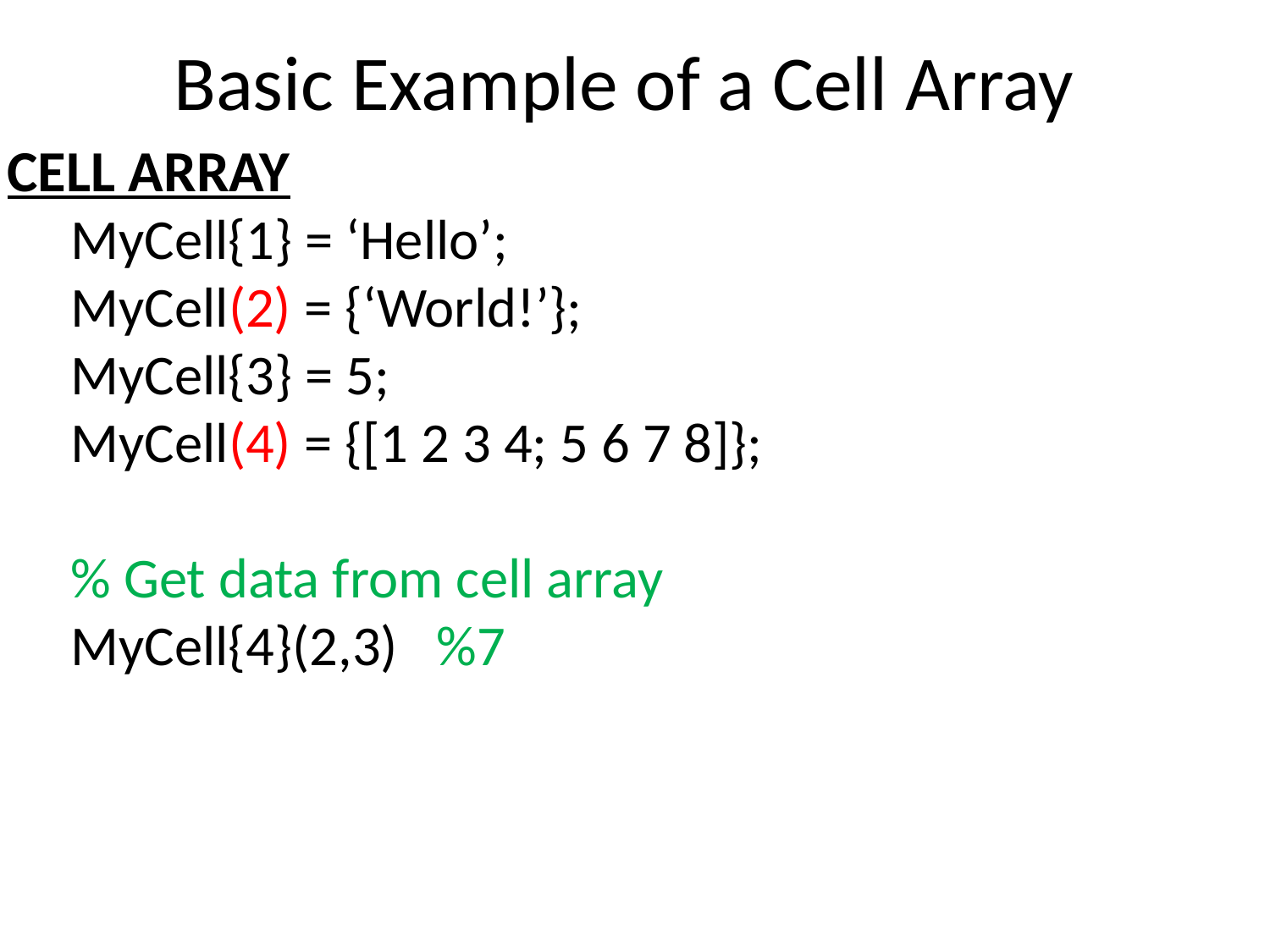

# Basic Example of a Cell Array
CELL ARRAY
MyCell{1} = ‘Hello’;
MyCell(2) = {‘World!’};
MyCell{3} = 5;
MyCell(4) = {[1 2 3 4; 5 6 7 8]};

% Get data from cell array
MyCell{4}(2,3)   %7